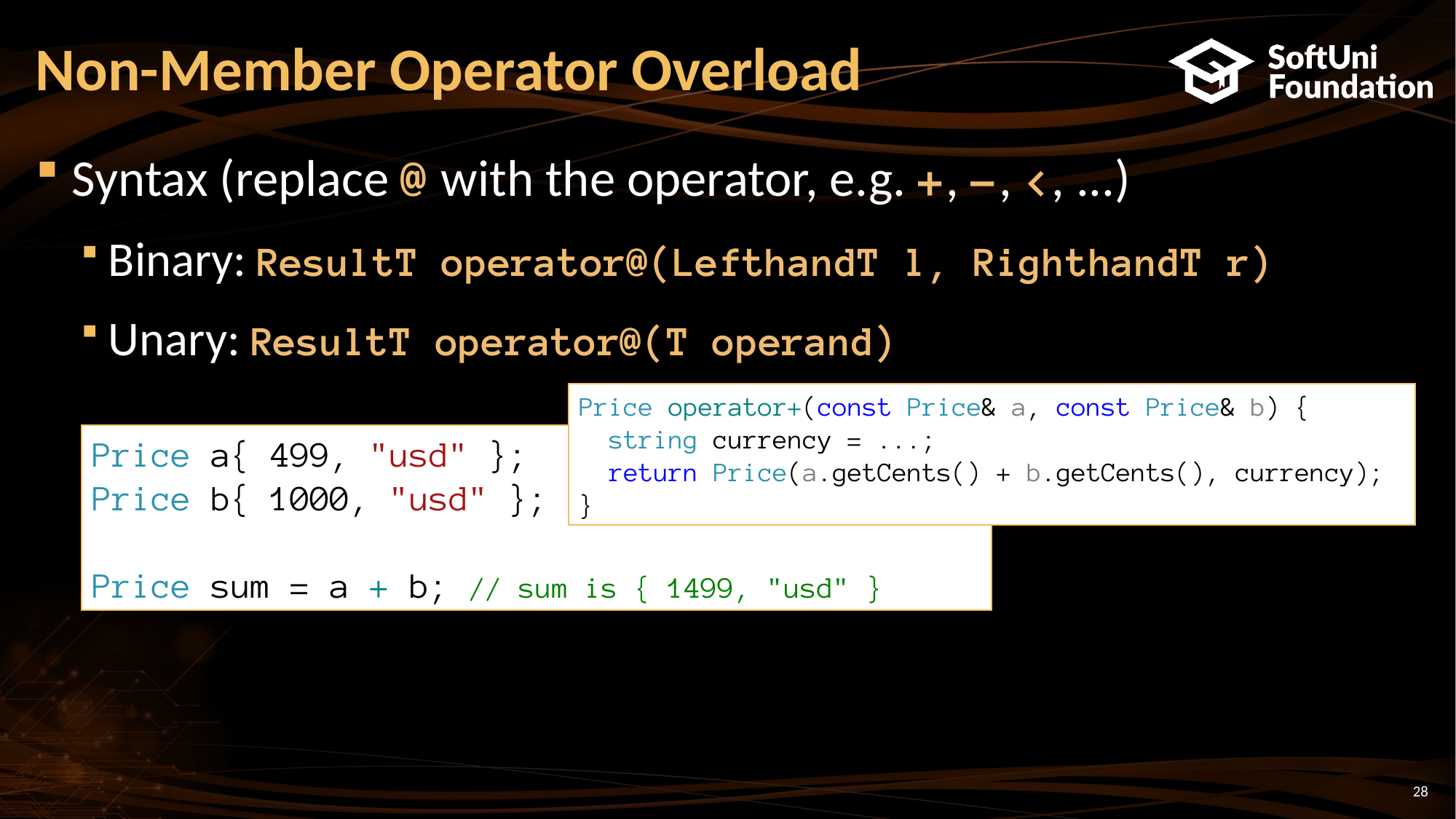

# Non-Member Operator Overload
Syntax (replace @ with the operator, e.g. +, -, <, ...)
Binary: ResultT operator@(LefthandT l, RighthandT r)
Unary: ResultT operator@(T operand)
Price operator+(const Price& a, const Price& b) {
  string currency = ...;
  return Price(a.getCents() + b.getCents(), currency);
}
Price a{ 499, "usd" };
Price b{ 1000, "usd" };

Price sum = a + b; // sum is { 1499, "usd" }
28